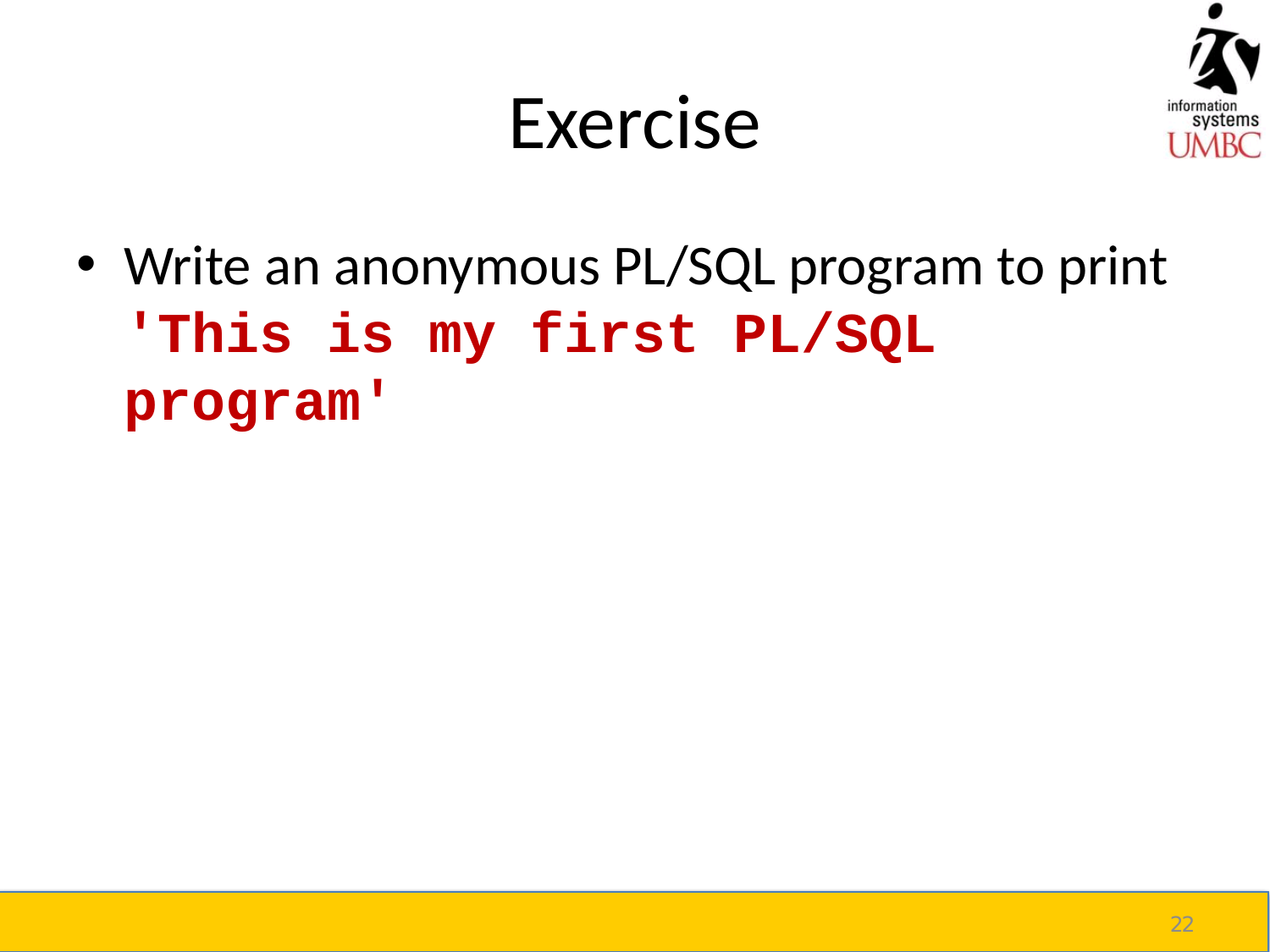

# Exercise
Write an anonymous PL/SQL program to print 'This is my first PL/SQL program'
22